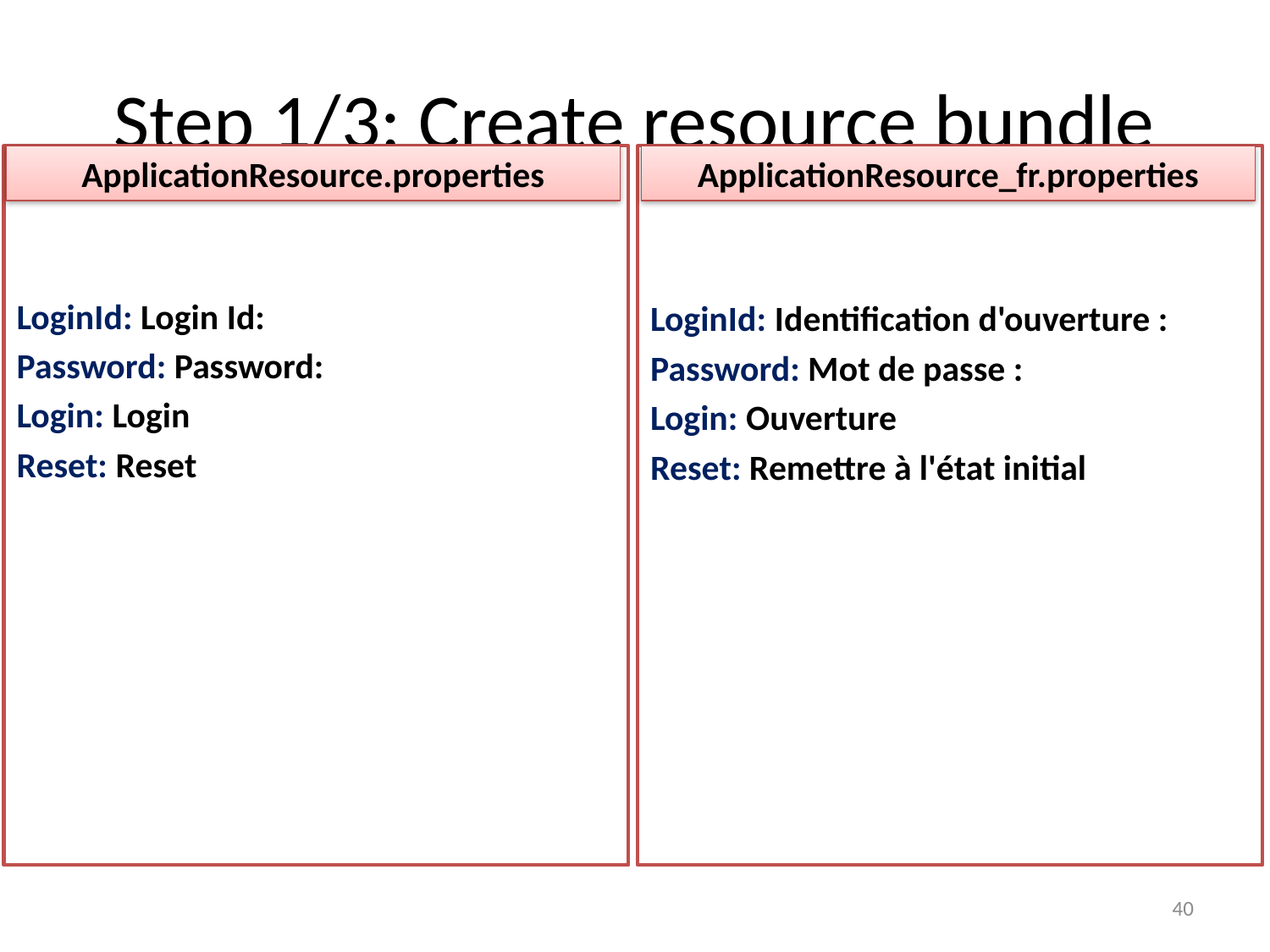

# Step 1/3: Create resource bundle

LoginId: Login Id:
Password: Password:
Login: Login
Reset: Reset
ApplicationResource.properties

LoginId: Identification d'ouverture :
Password: Mot de passe :
Login: Ouverture
Reset: Remettre à l'état initial

ApplicationResource_fr.properties
40